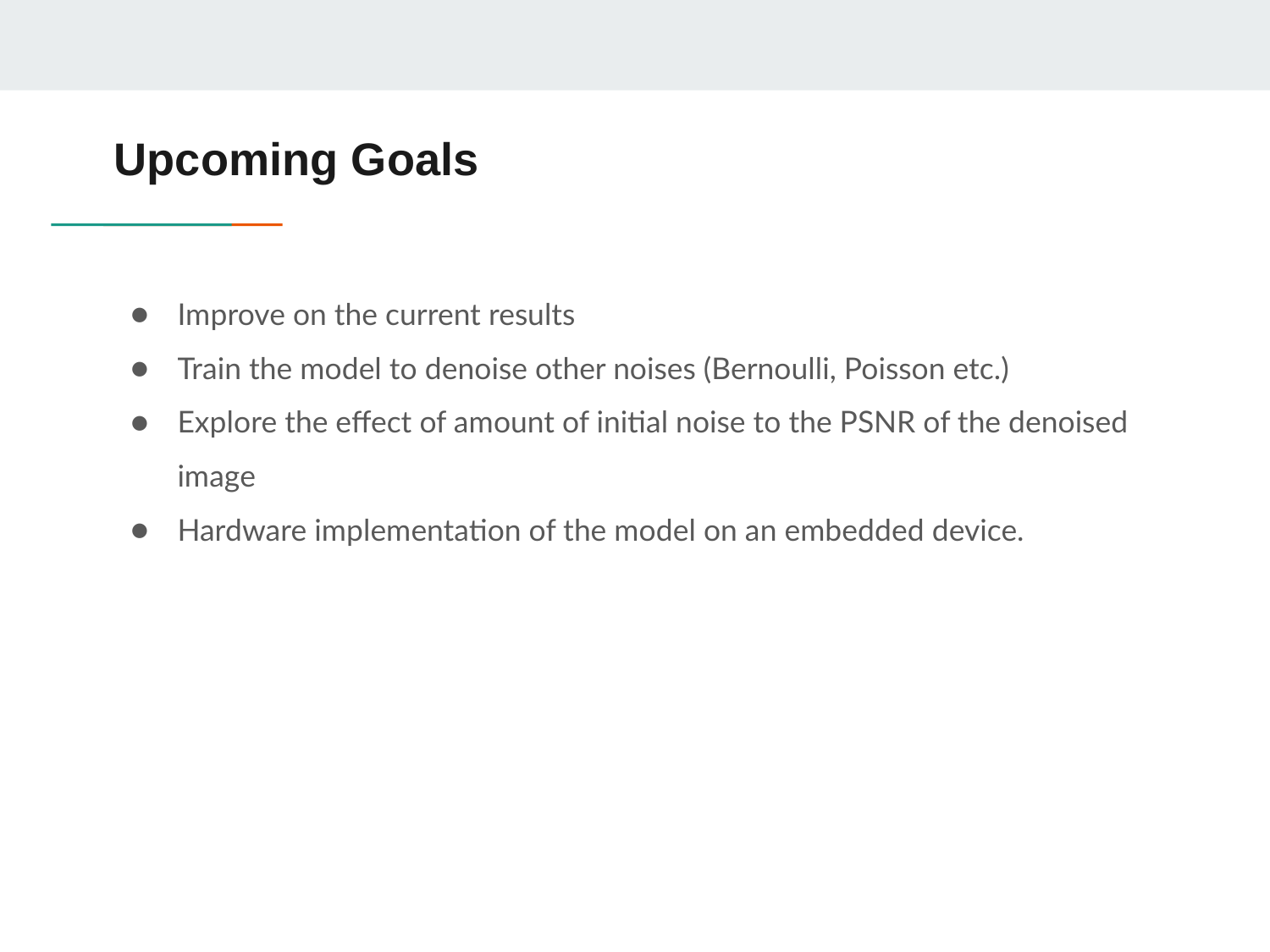

# Upcoming Goals
Improve on the current results
Train the model to denoise other noises (Bernoulli, Poisson etc.)
Explore the effect of amount of initial noise to the PSNR of the denoised image
Hardware implementation of the model on an embedded device.